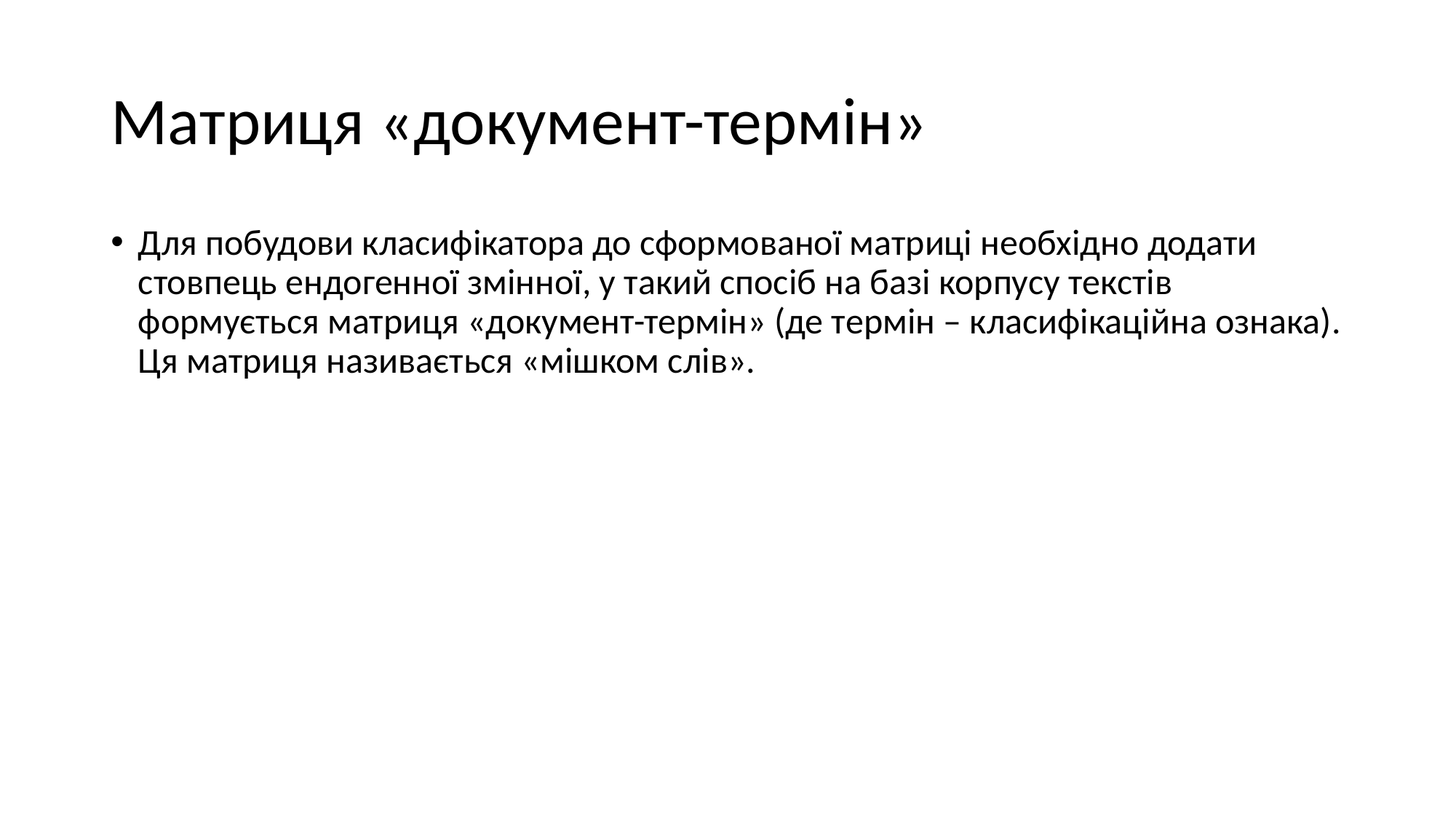

# Матриця «документ-термін»
Для побудови класифікатора до сформованої матриці необхідно додати стовпець ендогенної змінної, у такий спосіб на базі корпусу текстів формується матриця «документ-термін» (де термін – класифікаційна ознака). Ця матриця називається «мішком слів».